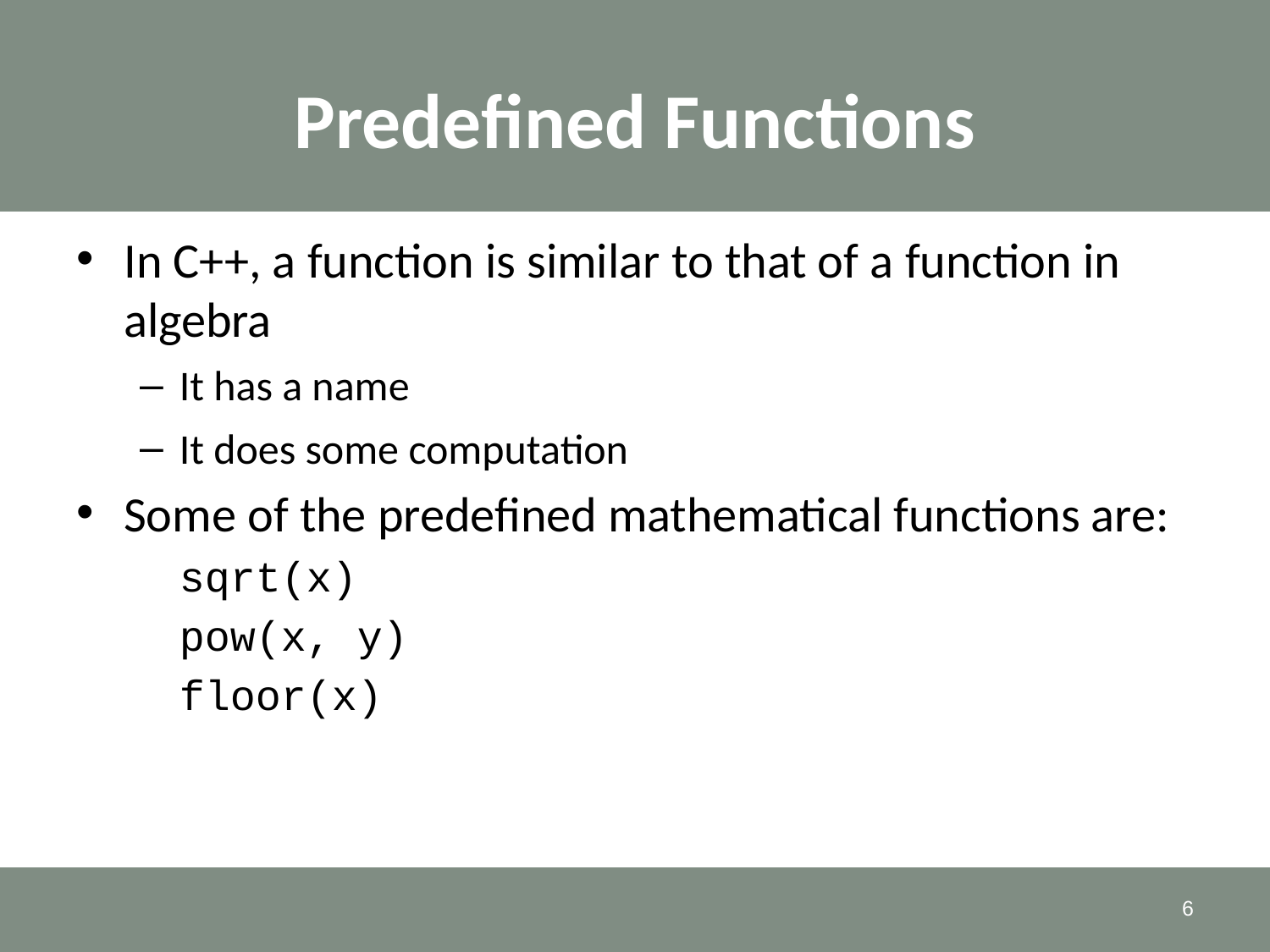

# Predefined Functions
In C++, a function is similar to that of a function in algebra
It has a name
It does some computation
Some of the predefined mathematical functions are:
	sqrt(x)
	pow(x, y)
	floor(x)

6